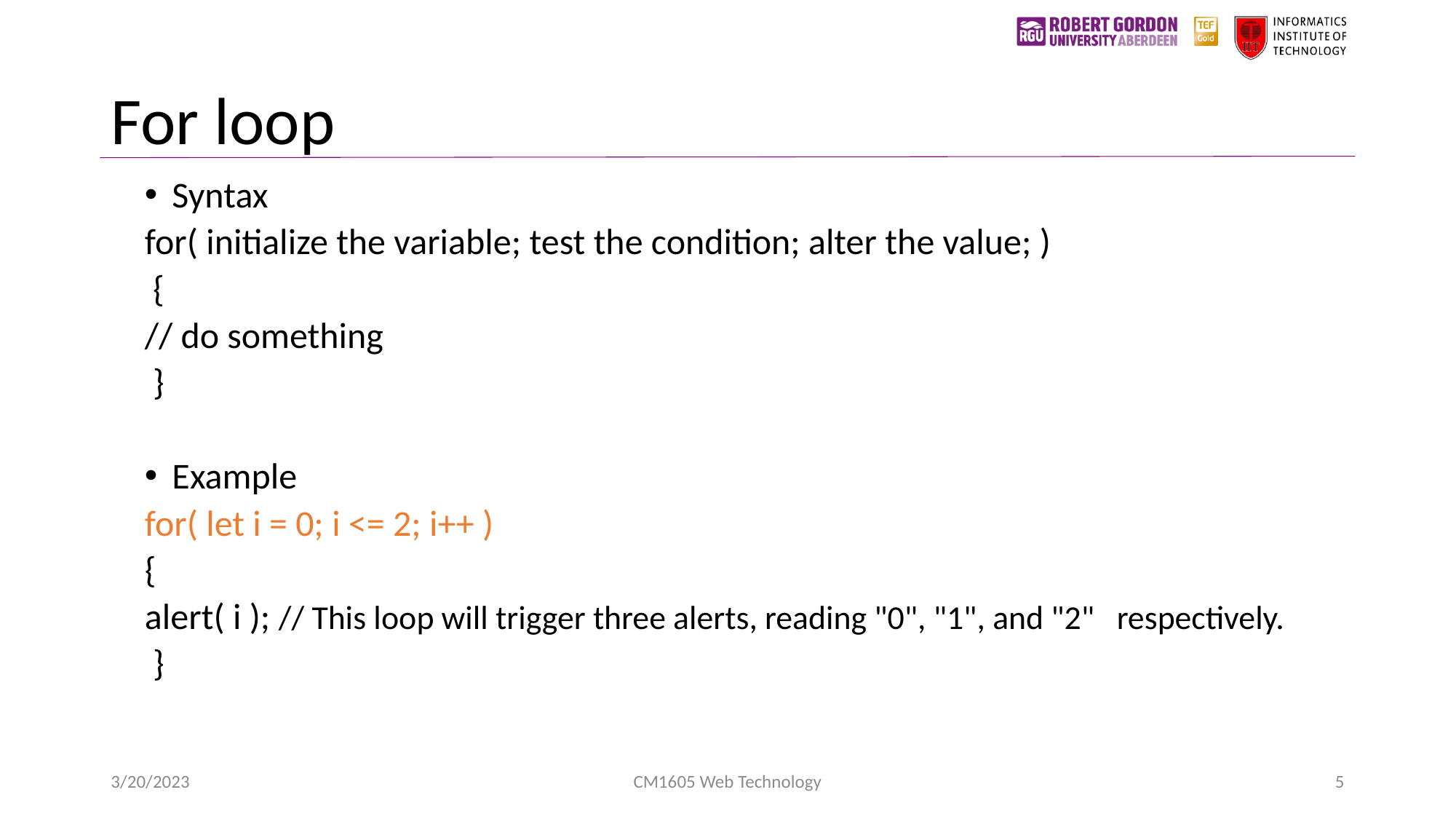

# For loop
Syntax
for( initialize the variable; test the condition; alter the value; )
 {
// do something
 }

Example
for( let i = 0; i <= 2; i++ )
{
alert( i ); // This loop will trigger three alerts, reading "0", "1", and "2"   respectively.
 }
3/20/2023
CM1605 Web Technology
5